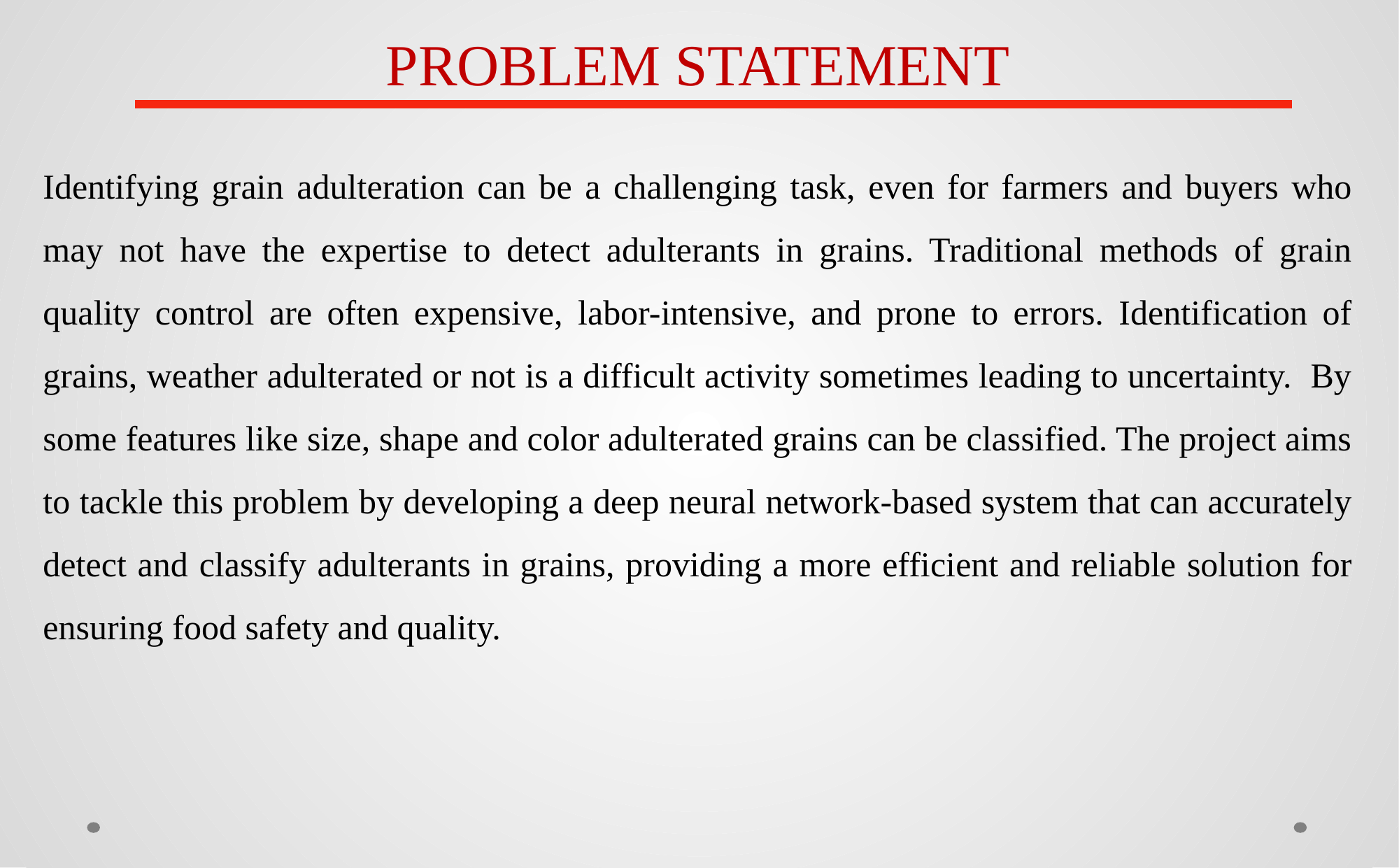

PROBLEM STATEMENT
Identifying grain adulteration can be a challenging task, even for farmers and buyers who may not have the expertise to detect adulterants in grains. Traditional methods of grain quality control are often expensive, labor-intensive, and prone to errors. Identification of grains, weather adulterated or not is a difficult activity sometimes leading to uncertainty.  By some features like size, shape and color adulterated grains can be classified. The project aims to tackle this problem by developing a deep neural network-based system that can accurately detect and classify adulterants in grains, providing a more efficient and reliable solution for ensuring food safety and quality.